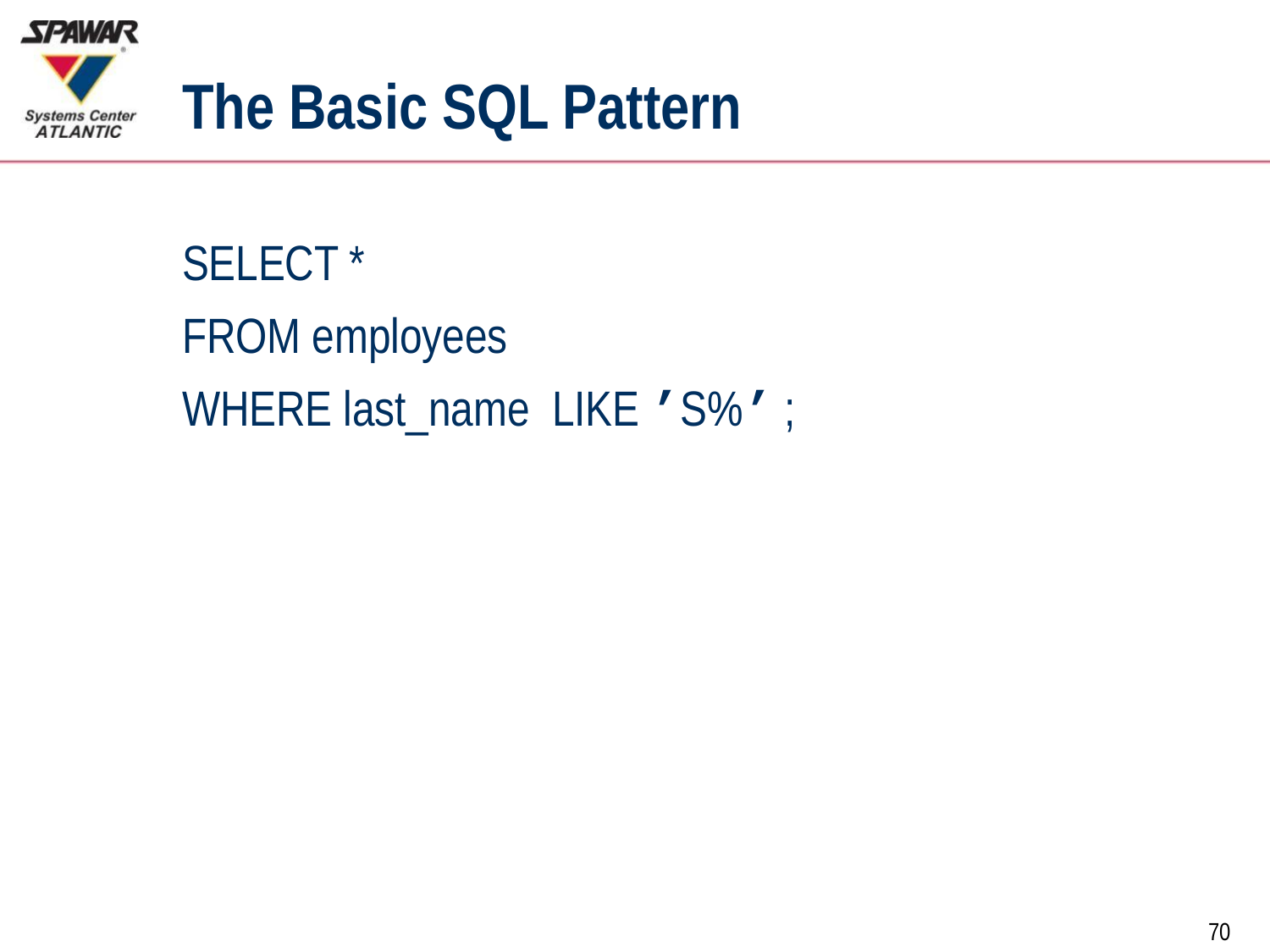

# The Basic SQL Pattern
SELECT *
FROM employees
WHERE last_name  LIKE ’S%’ ;